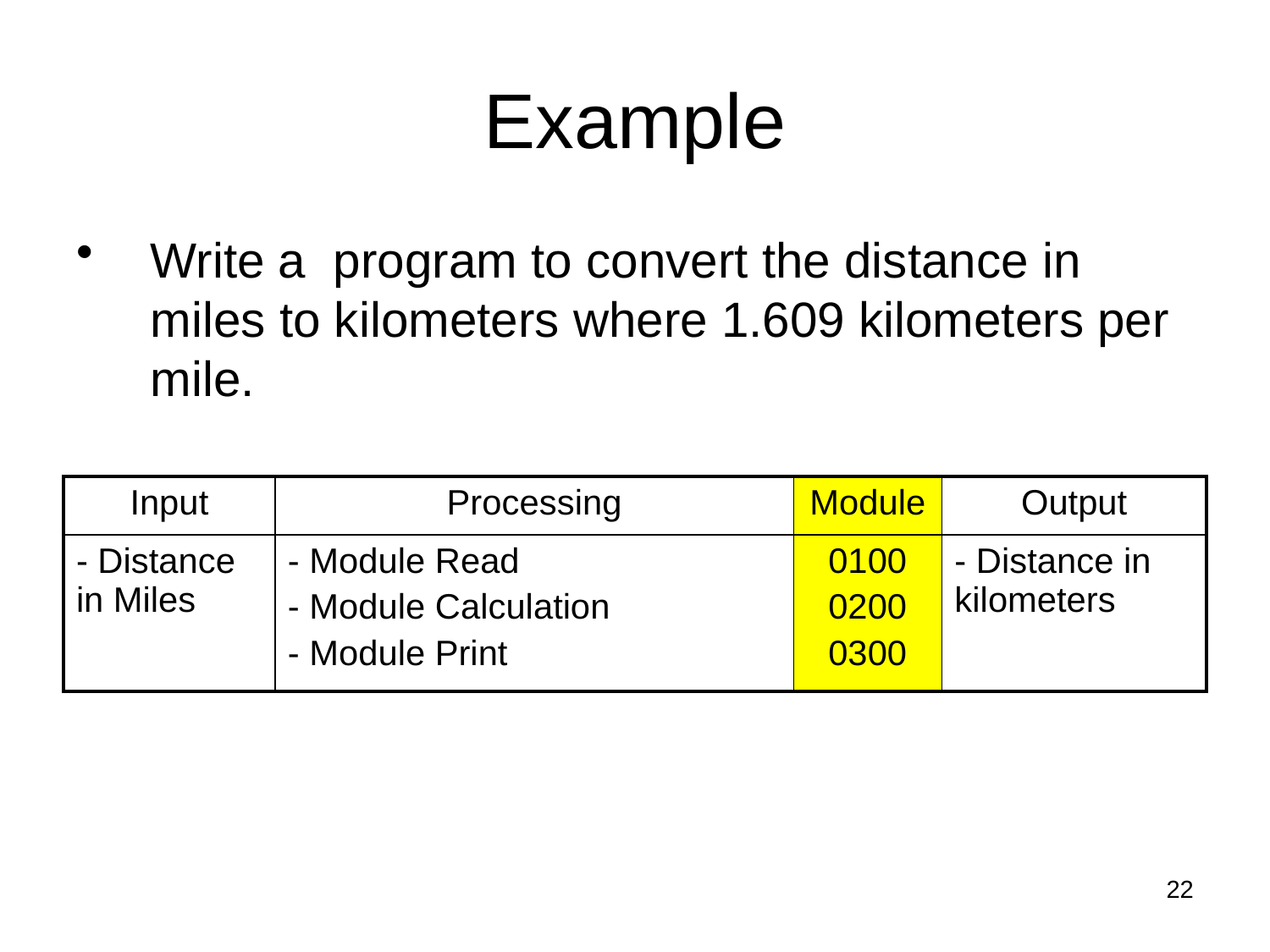

# Example
Write a  program to convert the distance in miles to kilometers where 1.609 kilometers per mile.

| Input | Processing | Module | Output |
| --- | --- | --- | --- |
| - Distance in Miles | - Module Read - Module Calculation - Module Print | 0100 0200 0300 | - Distance in kilometers |
22